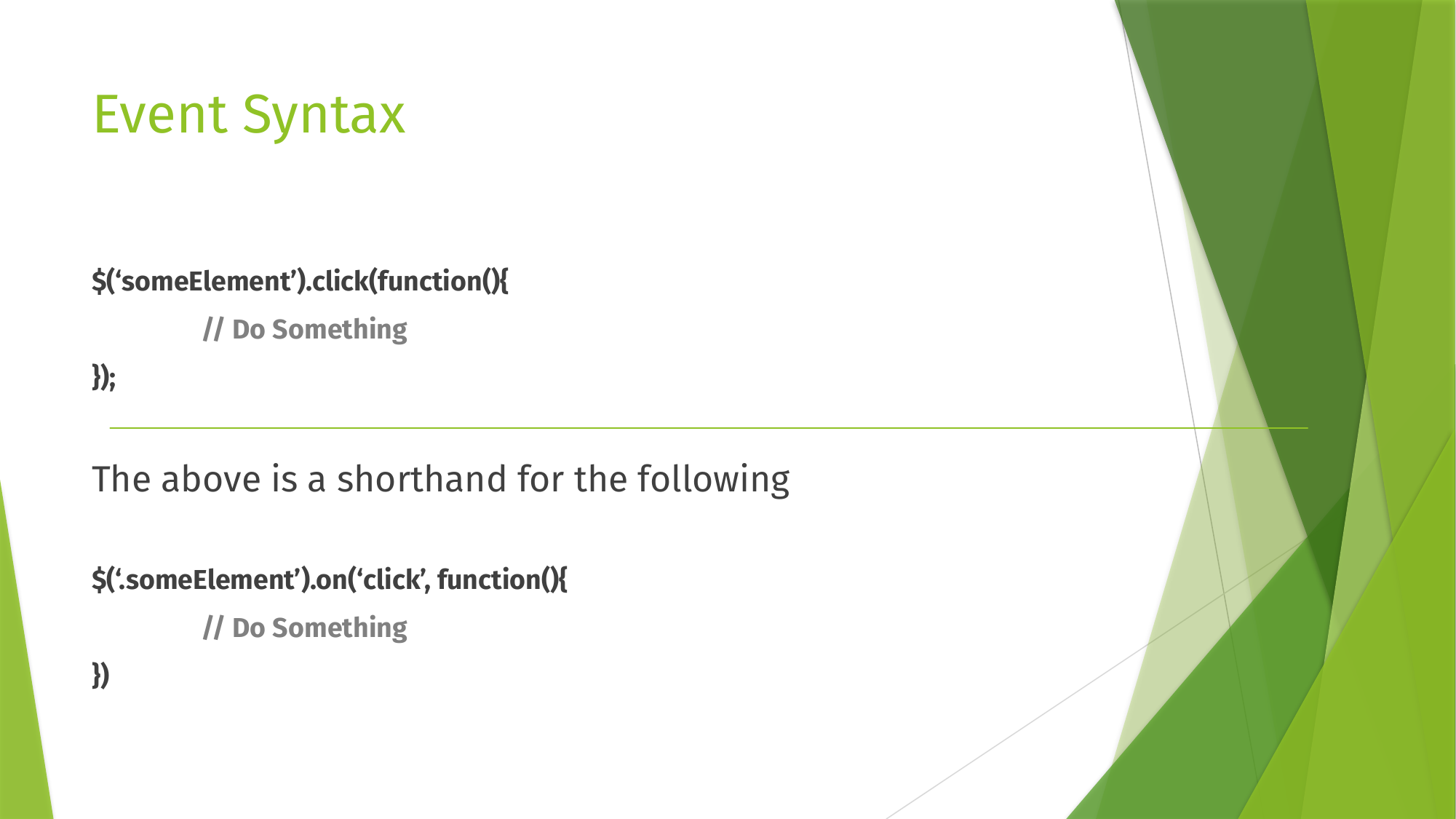

# Event Syntax
$(‘someElement’).click(function(){
	// Do Something
});

The above is a shorthand for the following

$(‘.someElement’).on(‘click’, function(){
	// Do Something
})